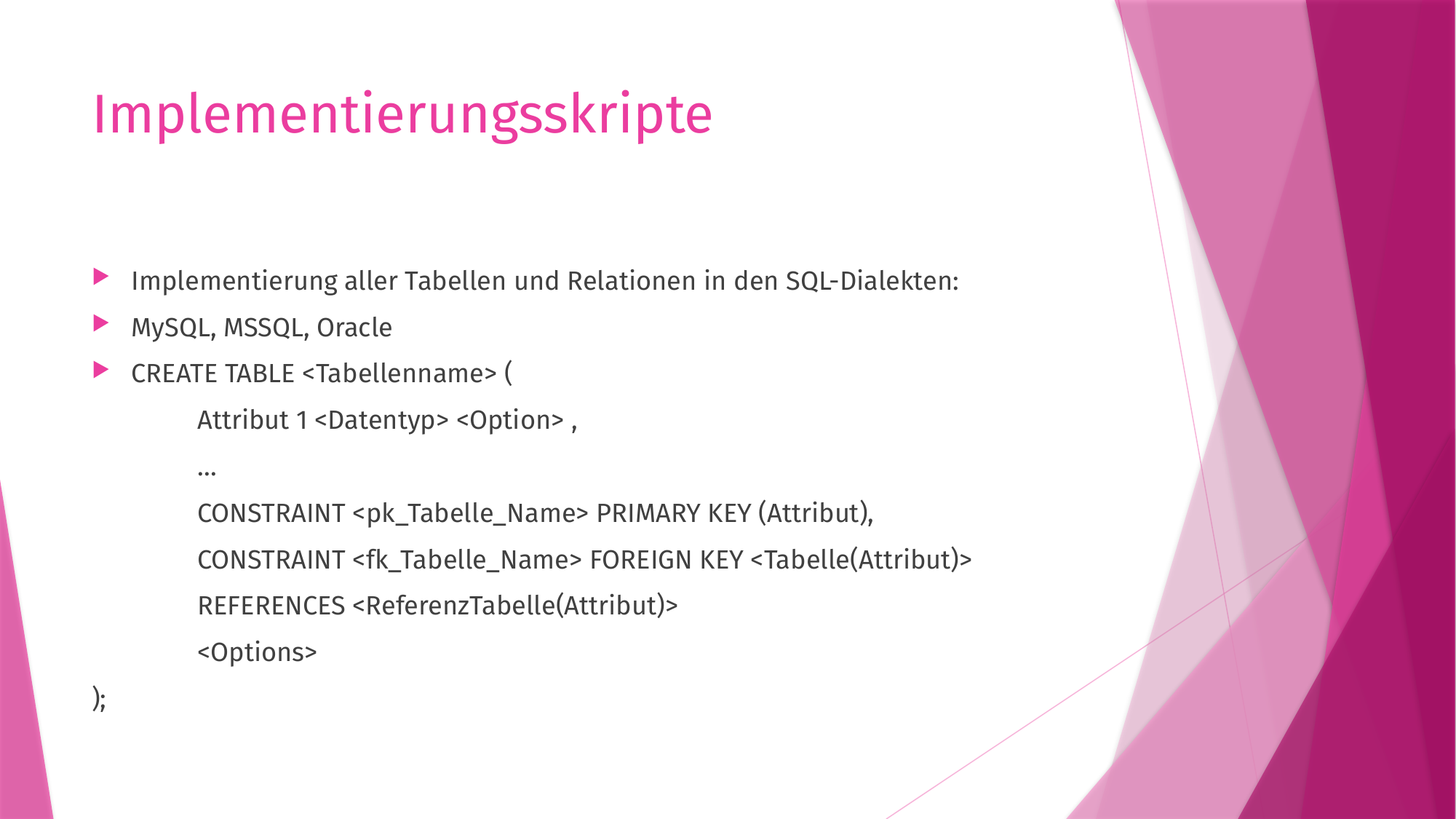

# Implementierungsskripte
Implementierung aller Tabellen und Relationen in den SQL-Dialekten:
MySQL, MSSQL, Oracle
CREATE TABLE <Tabellenname> (
	Attribut 1 <Datentyp> <Option> ,
	…
	CONSTRAINT <pk_Tabelle_Name> PRIMARY KEY (Attribut),
 	CONSTRAINT <fk_Tabelle_Name> FOREIGN KEY <Tabelle(Attribut)>
		REFERENCES <ReferenzTabelle(Attribut)>
		<Options>
);